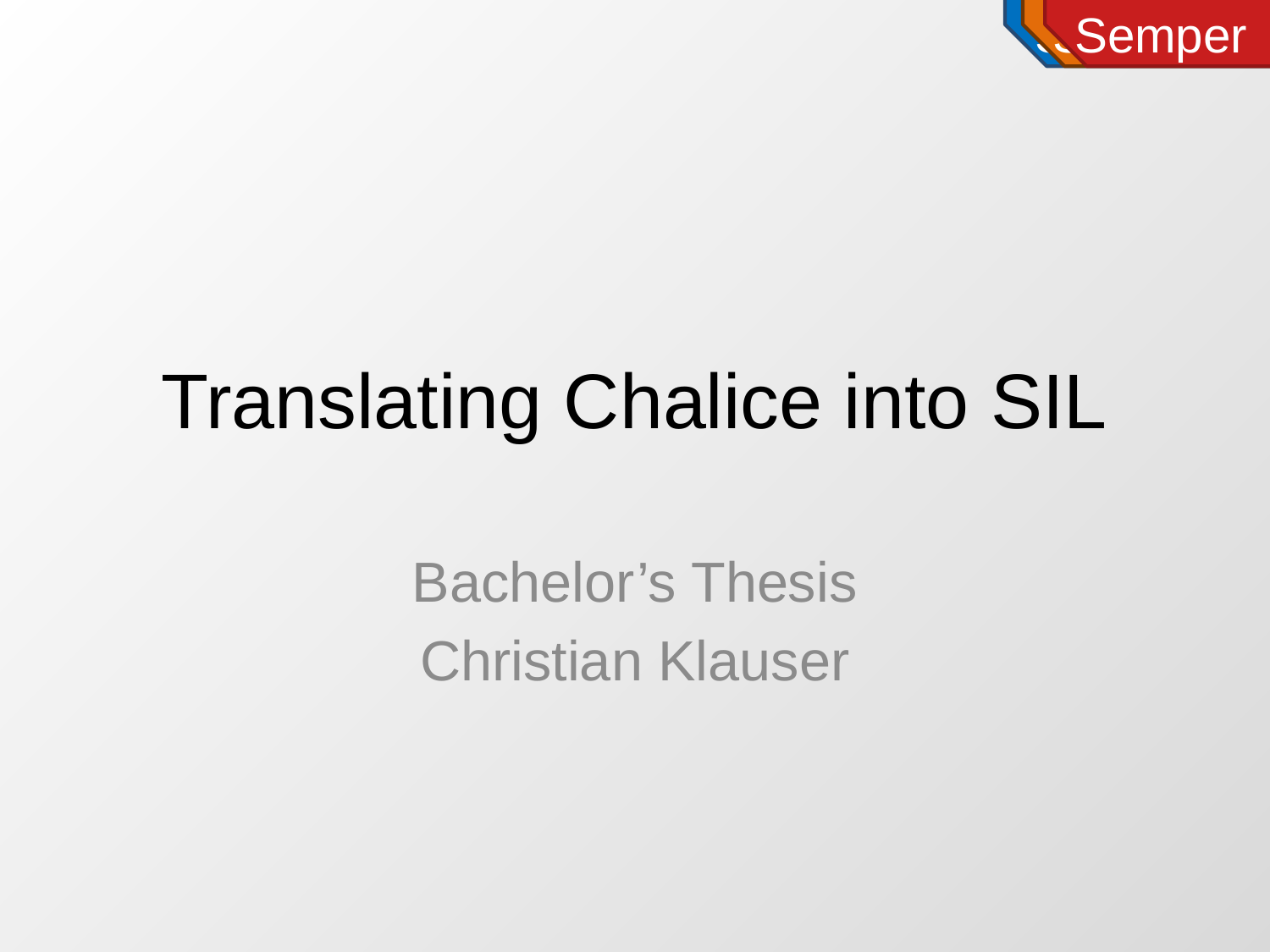

# Translating Chalice into SIL
Bachelor’s Thesis
Christian Klauser